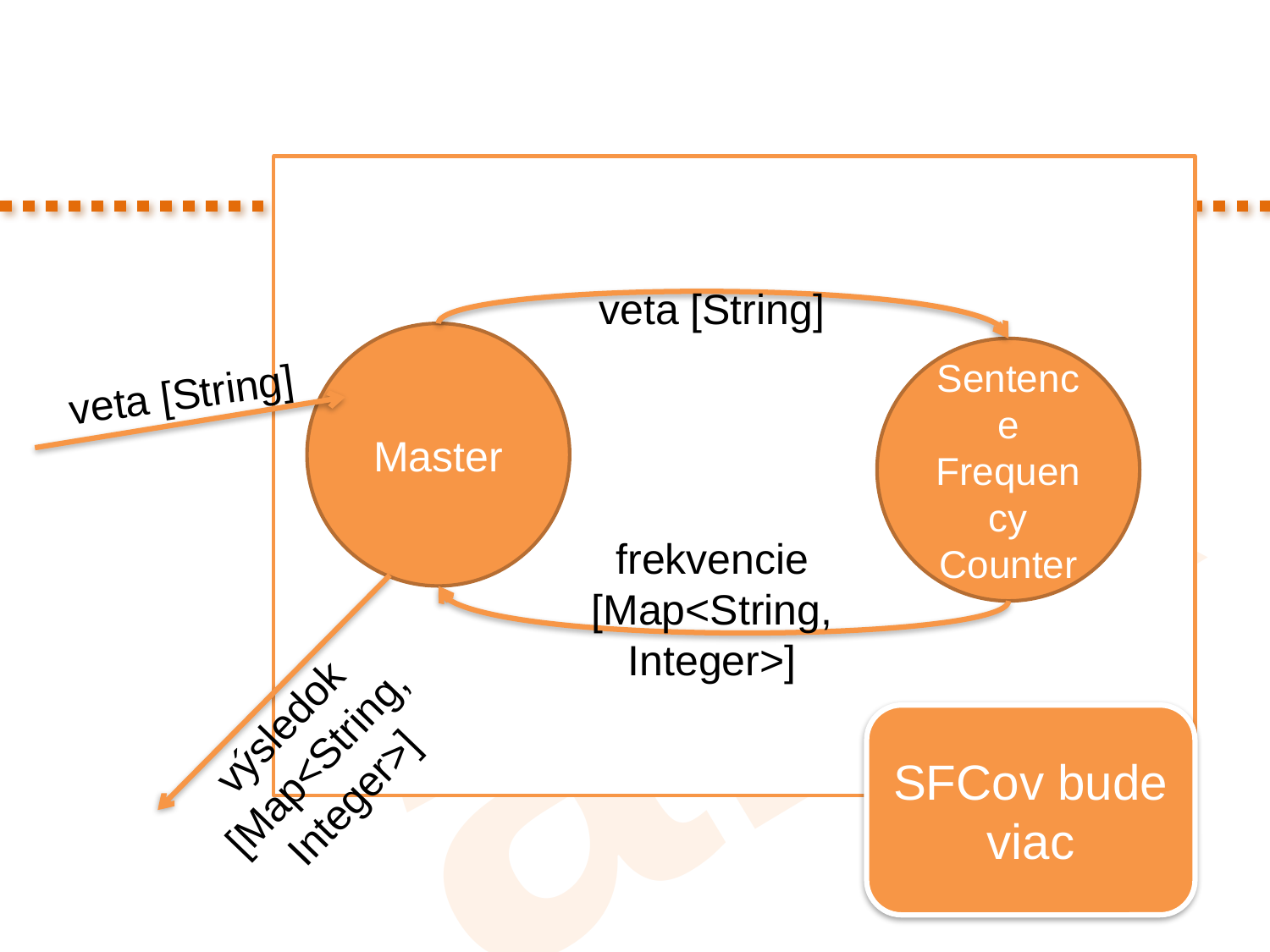

veta [String]
Master
Sentence
Frequency
Counter
veta [String]
frekvencie [Map<String, Integer>]
výsledok [Map<String, Integer>]
SFCov bude viac